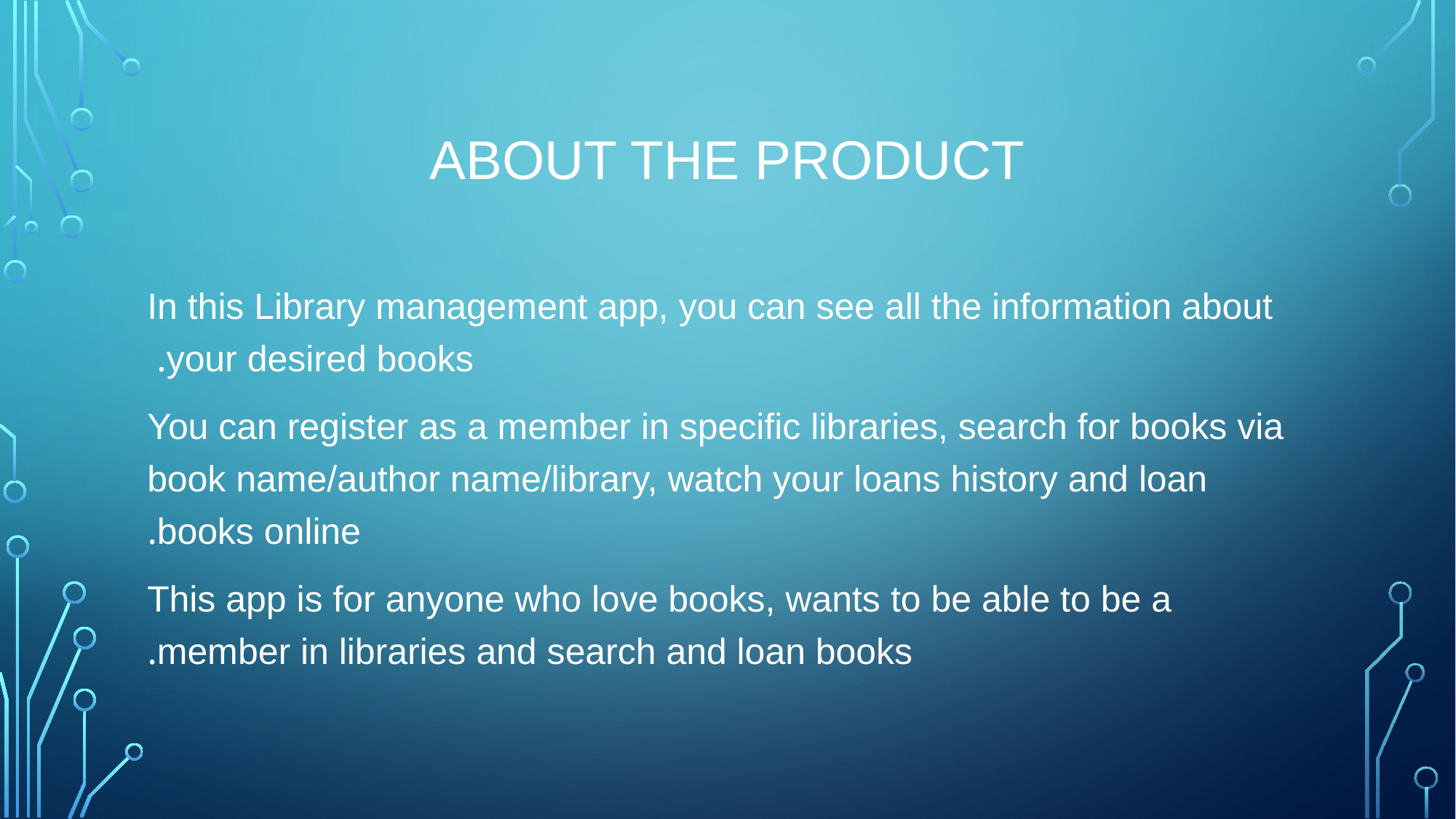

# About the product
In this Library management app, you can see all the information about your desired books.
You can register as a member in specific libraries, search for books via book name/author name/library, watch your loans history and loan books online.
This app is for anyone who love books, wants to be able to be a member in libraries and search and loan books.